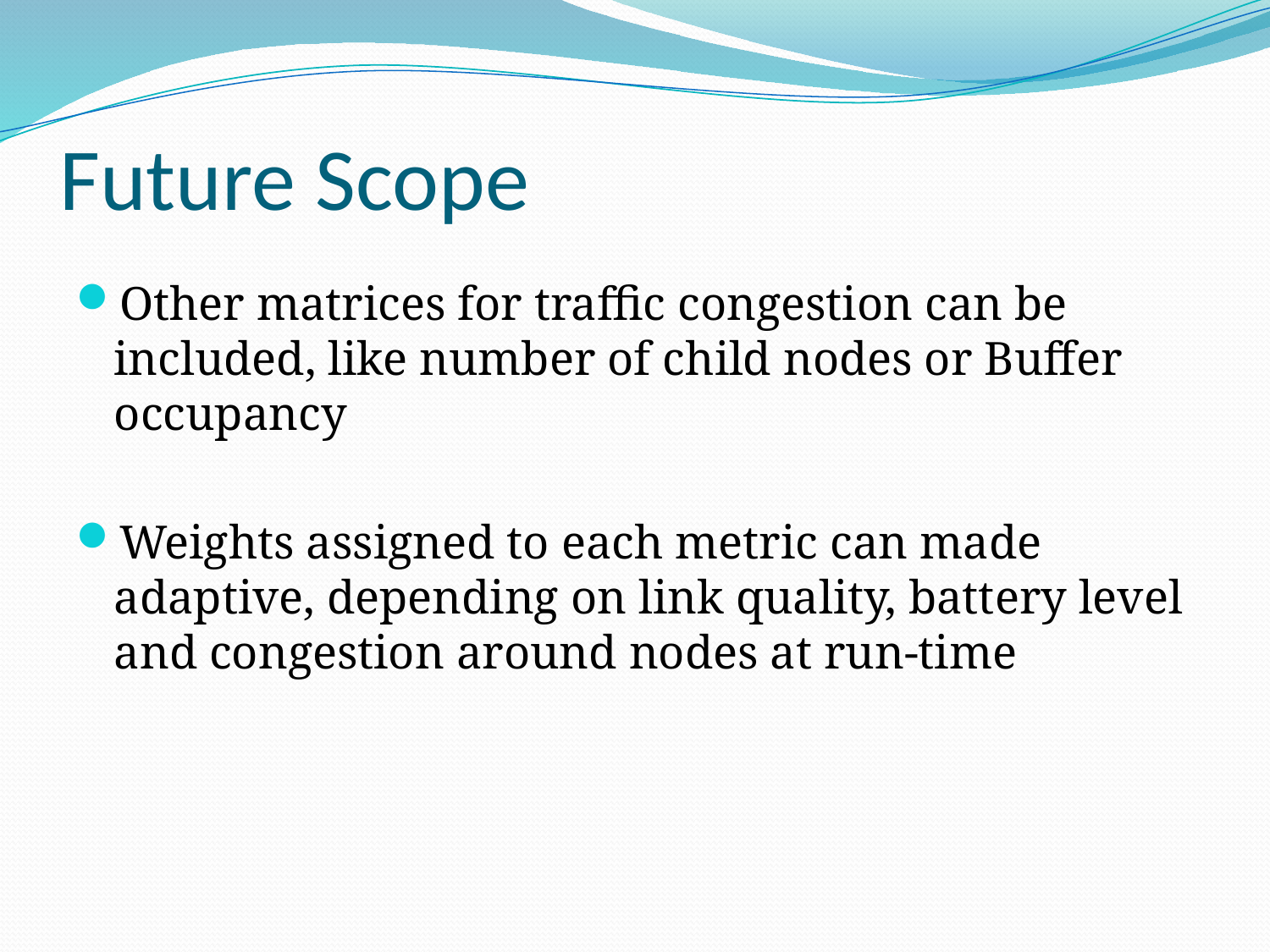

# Future Scope
Other matrices for traffic congestion can be included, like number of child nodes or Buffer occupancy

Weights assigned to each metric can made adaptive, depending on link quality, battery level and congestion around nodes at run-time